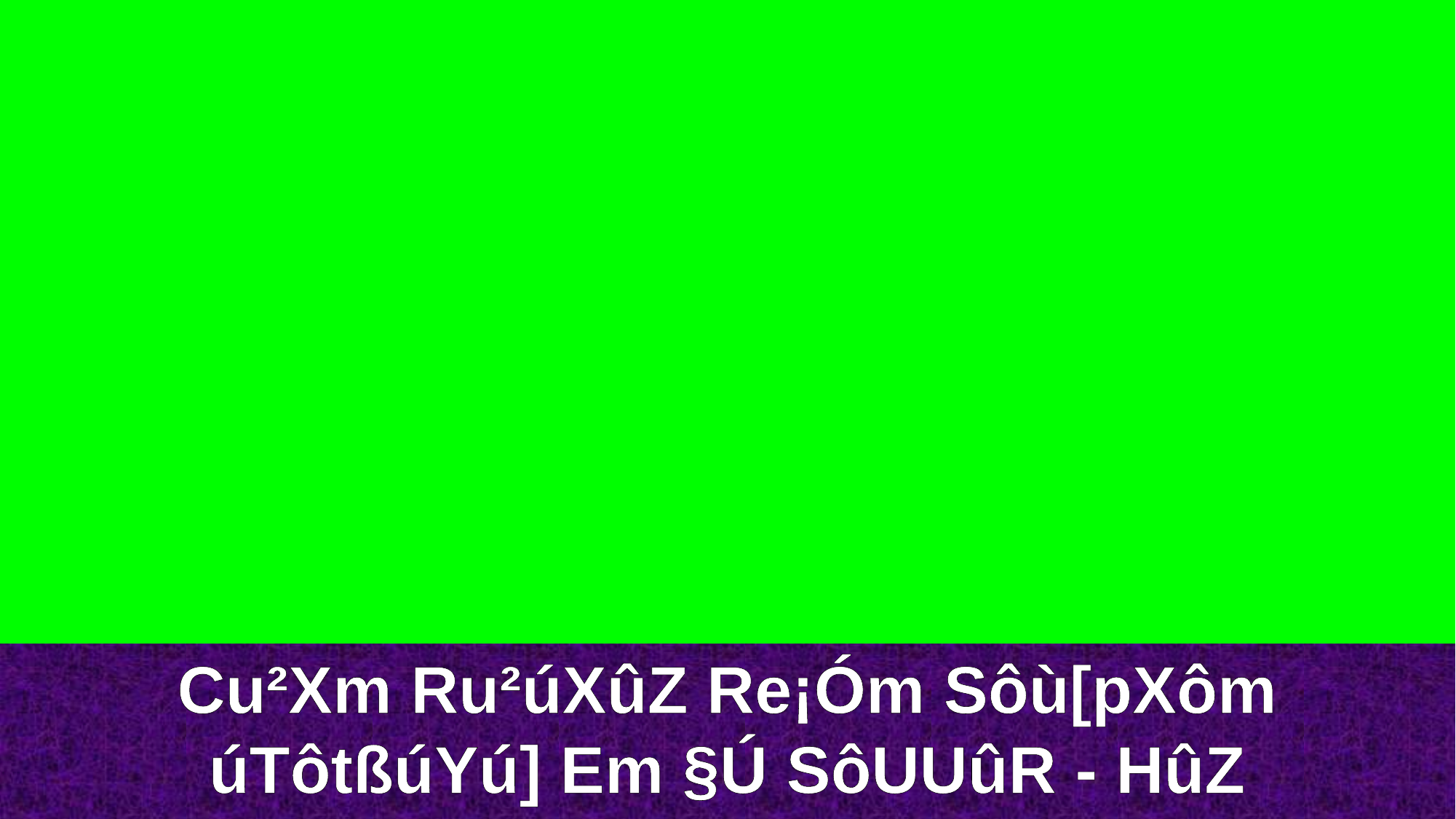

Cu²Xm Ru²úXûZ Re¡Óm Sôù[pXôm
úTôtßúYú] Em §Ú SôUUûR - HûZ